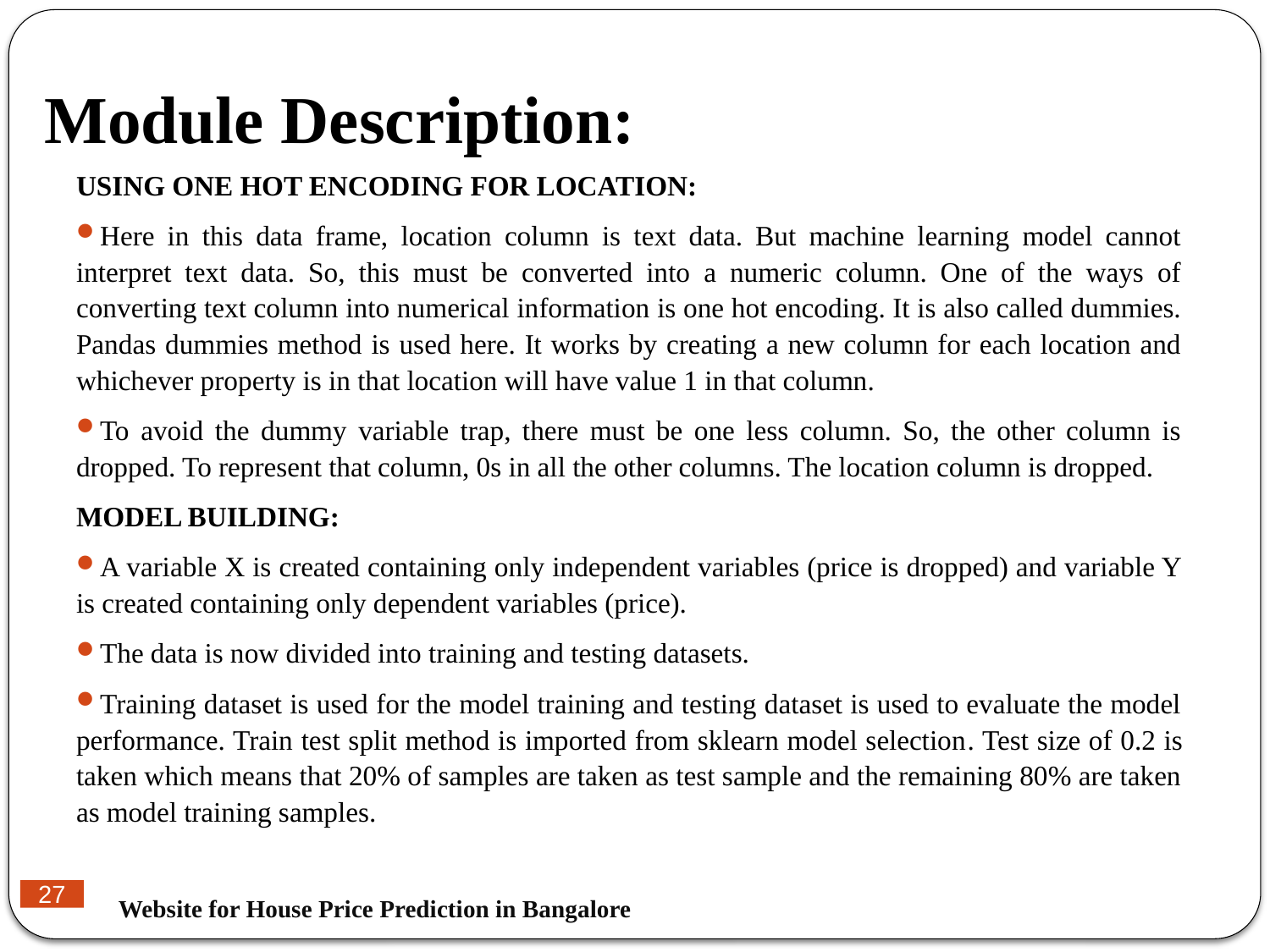

# Module Description:
USING ONE HOT ENCODING FOR LOCATION:
Here in this data frame, location column is text data. But machine learning model cannot interpret text data. So, this must be converted into a numeric column. One of the ways of converting text column into numerical information is one hot encoding. It is also called dummies. Pandas dummies method is used here. It works by creating a new column for each location and whichever property is in that location will have value 1 in that column.
To avoid the dummy variable trap, there must be one less column. So, the other column is dropped. To represent that column, 0s in all the other columns. The location column is dropped.
MODEL BUILDING:
A variable X is created containing only independent variables (price is dropped) and variable Y is created containing only dependent variables (price).
The data is now divided into training and testing datasets.
Training dataset is used for the model training and testing dataset is used to evaluate the model performance. Train test split method is imported from sklearn model selection. Test size of 0.2 is taken which means that 20% of samples are taken as test sample and the remaining 80% are taken as model training samples.

Website for House Price Prediction in Bangalore
27